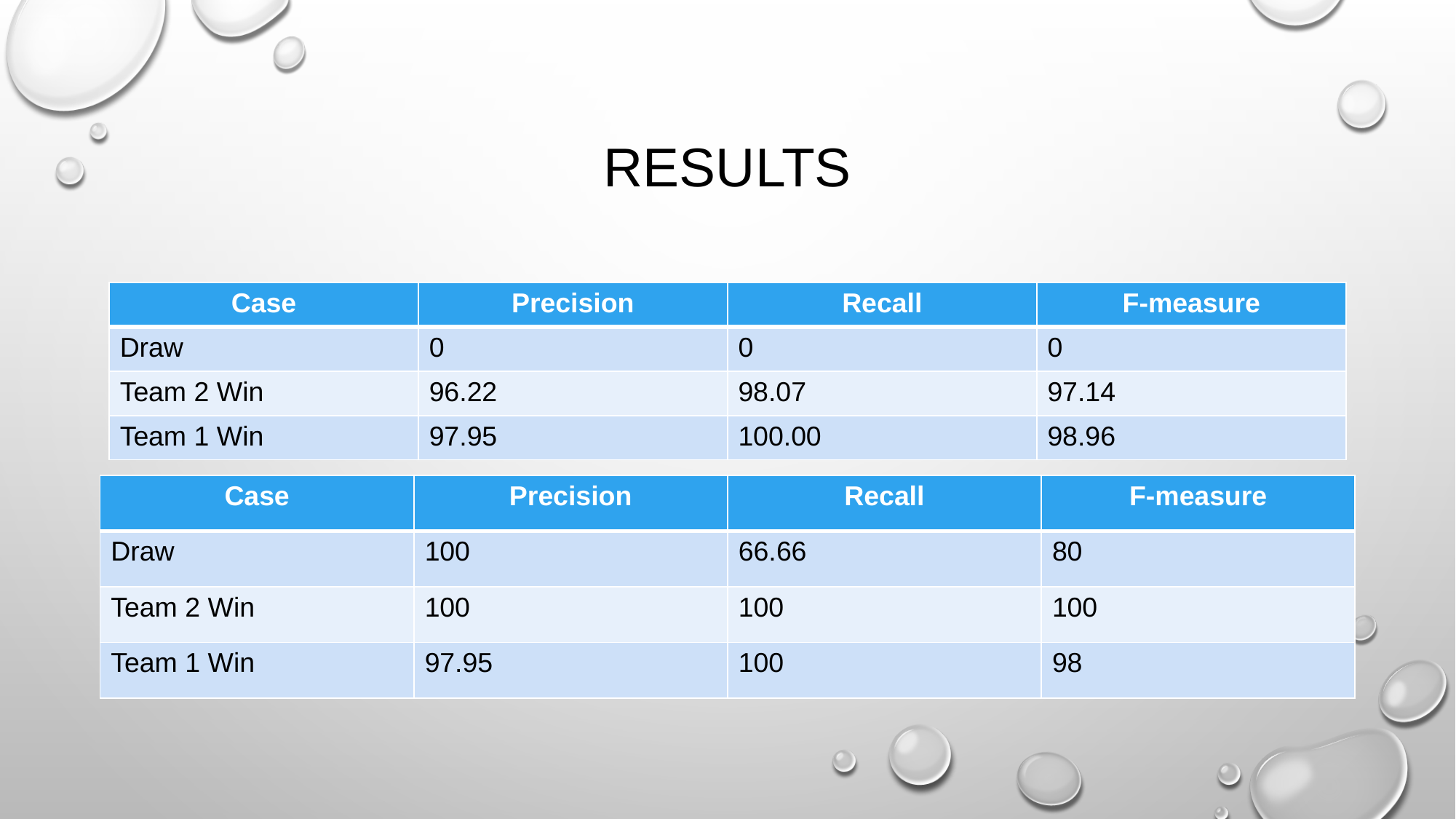

# Results
| Case | Precision | Recall | F-measure |
| --- | --- | --- | --- |
| Draw | 0 | 0 | 0 |
| Team 2 Win | 96.22 | 98.07 | 97.14 |
| Team 1 Win | 97.95 | 100.00 | 98.96 |
| Case | Precision | Recall | F-measure |
| --- | --- | --- | --- |
| Draw | 100 | 66.66 | 80 |
| Team 2 Win | 100 | 100 | 100 |
| Team 1 Win | 97.95 | 100 | 98 |